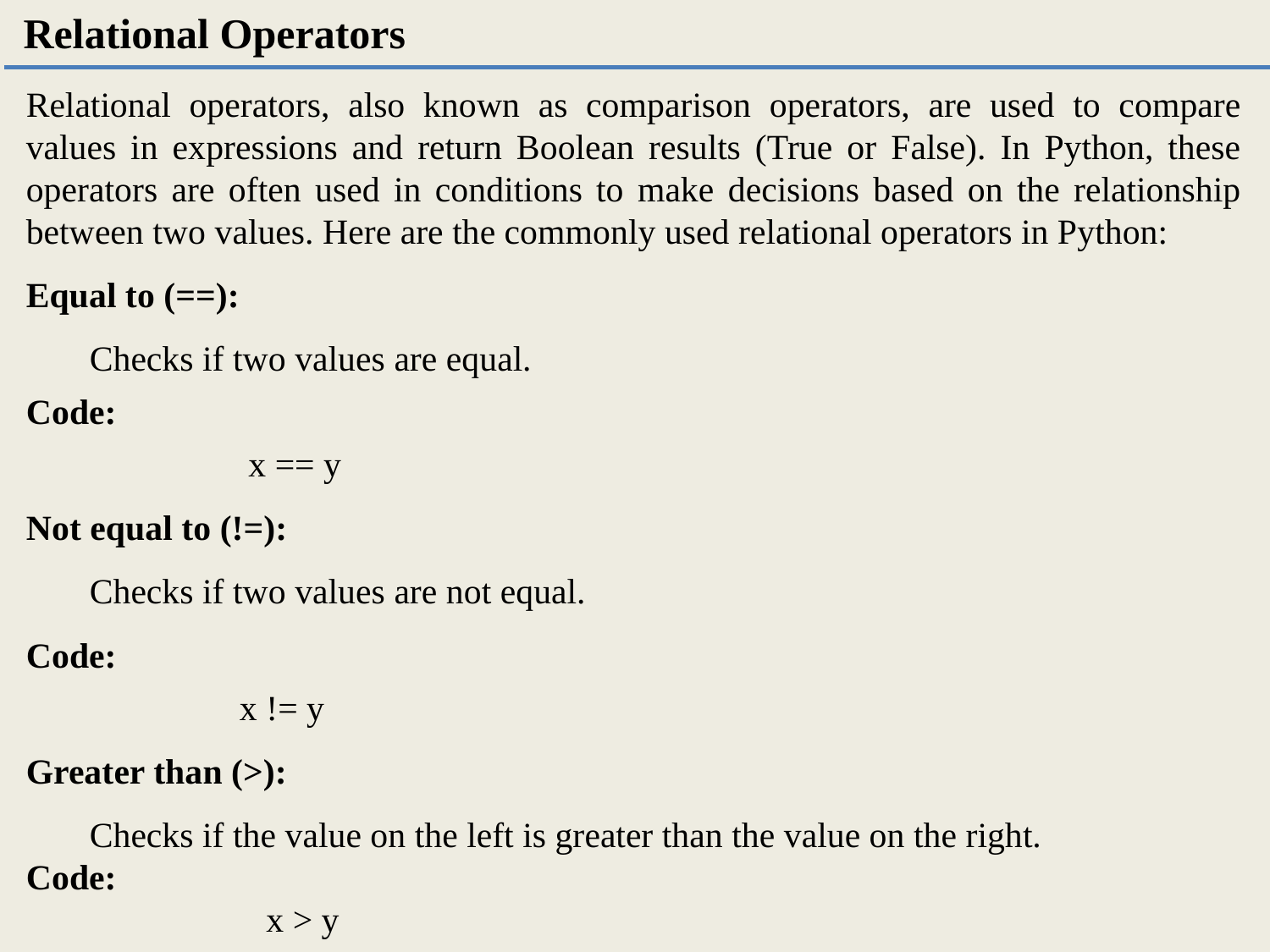

Relational Operators
Relational operators, also known as comparison operators, are used to compare values in expressions and return Boolean results (True or False). In Python, these operators are often used in conditions to make decisions based on the relationship between two values. Here are the commonly used relational operators in Python:
Equal to (==):
Checks if two values are equal.
Code:
                         x == y
Not equal to (!=):
Checks if two values are not equal.
Code:
                        x != y
Greater than (>):
Checks if the value on the left is greater than the value on the right.
Code:
                           x > y